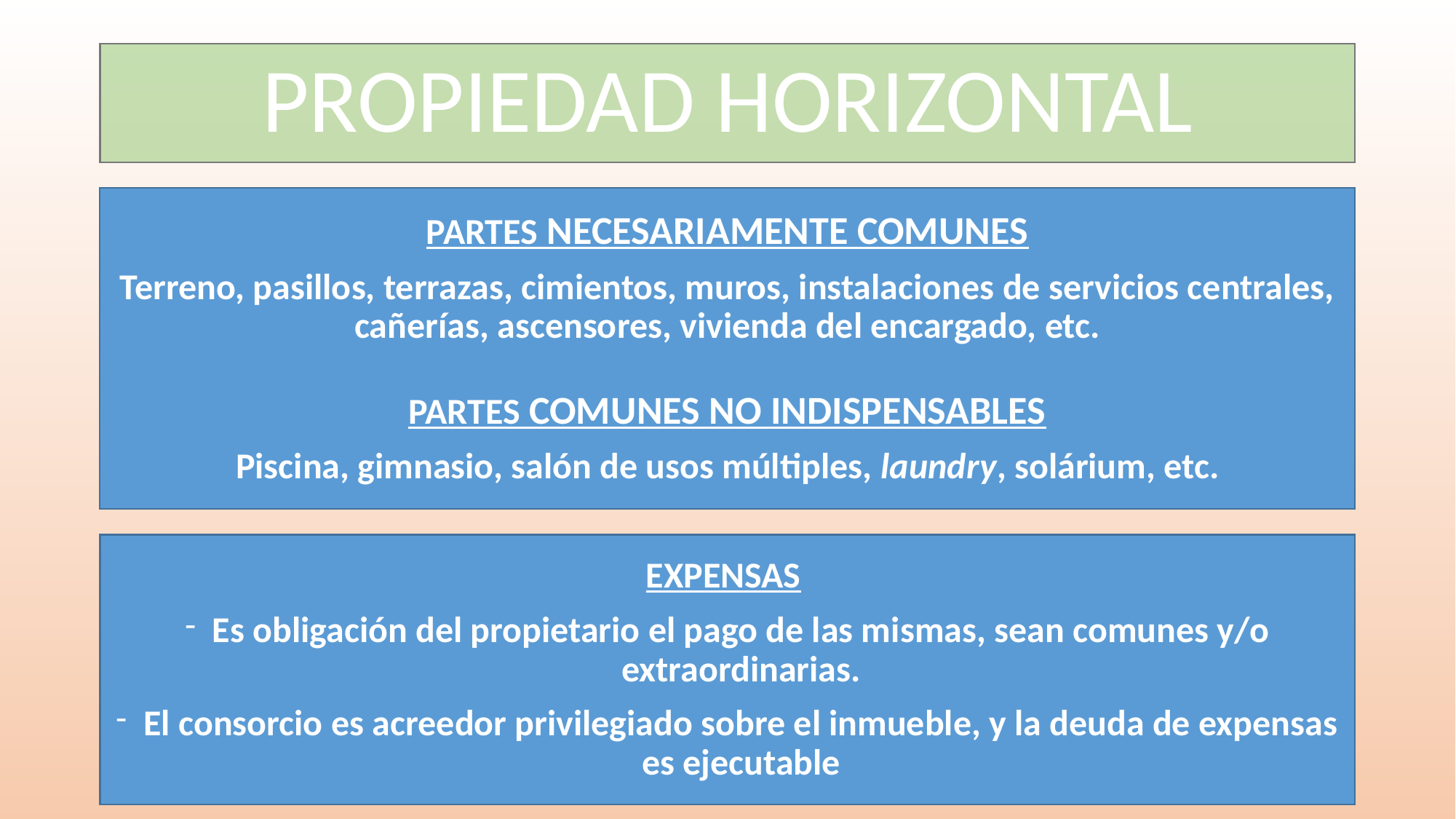

# PROPIEDAD HORIZONTAL
PARTES NECESARIAMENTE COMUNES
Terreno, pasillos, terrazas, cimientos, muros, instalaciones de servicios centrales, cañerías, ascensores, vivienda del encargado, etc.

PARTES COMUNES NO INDISPENSABLES
Piscina, gimnasio, salón de usos múltiples, laundry, solárium, etc.
EXPENSAS
Es obligación del propietario el pago de las mismas, sean comunes y/o extraordinarias.
El consorcio es acreedor privilegiado sobre el inmueble, y la deuda de expensas es ejecutable